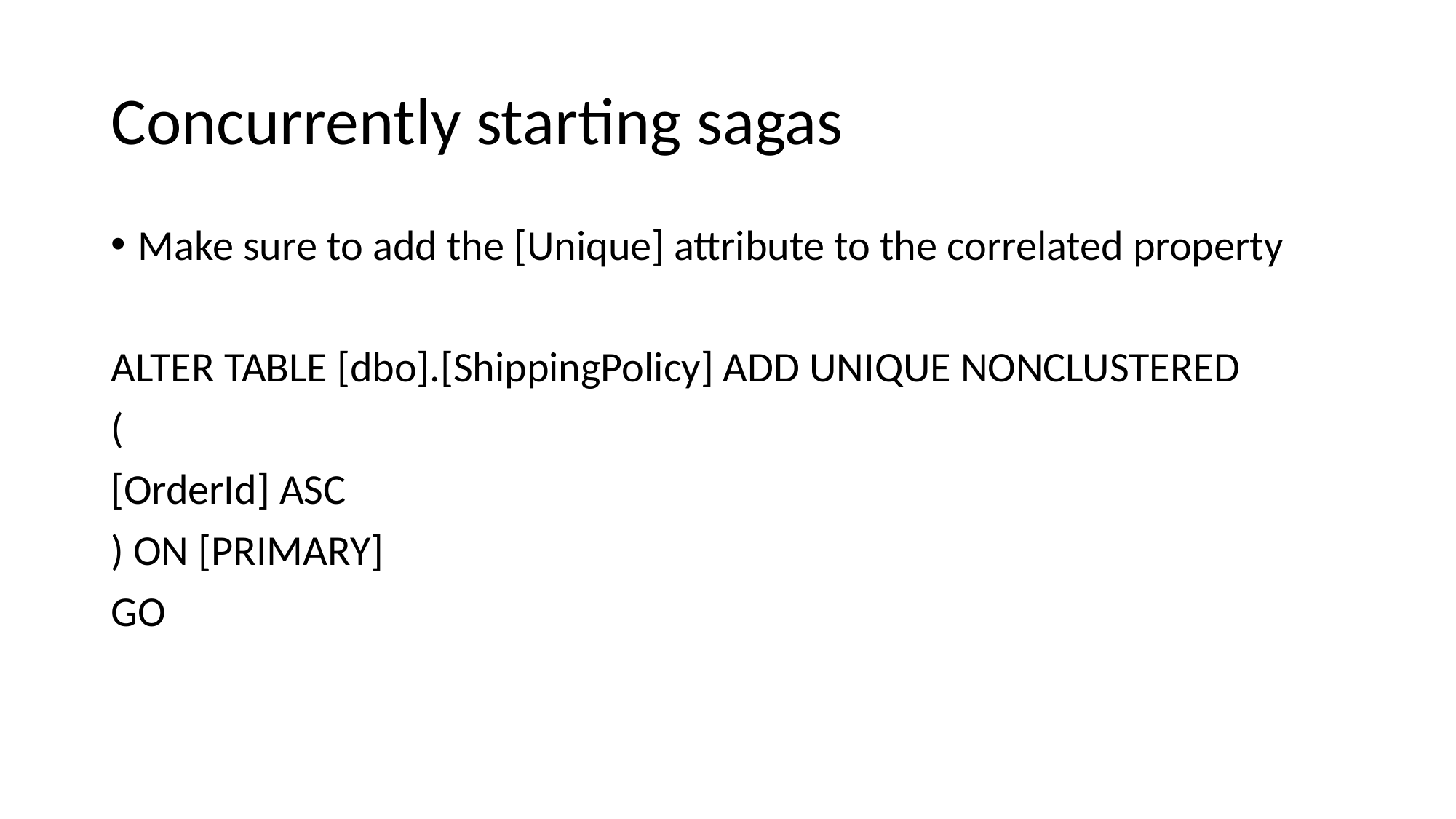

# Concurrently starting sagas
Make sure to add the [Unique] attribute to the correlated property

ALTER TABLE [dbo].[ShippingPolicy] ADD UNIQUE NONCLUSTERED
(
[OrderId] ASC
) ON [PRIMARY]
GO